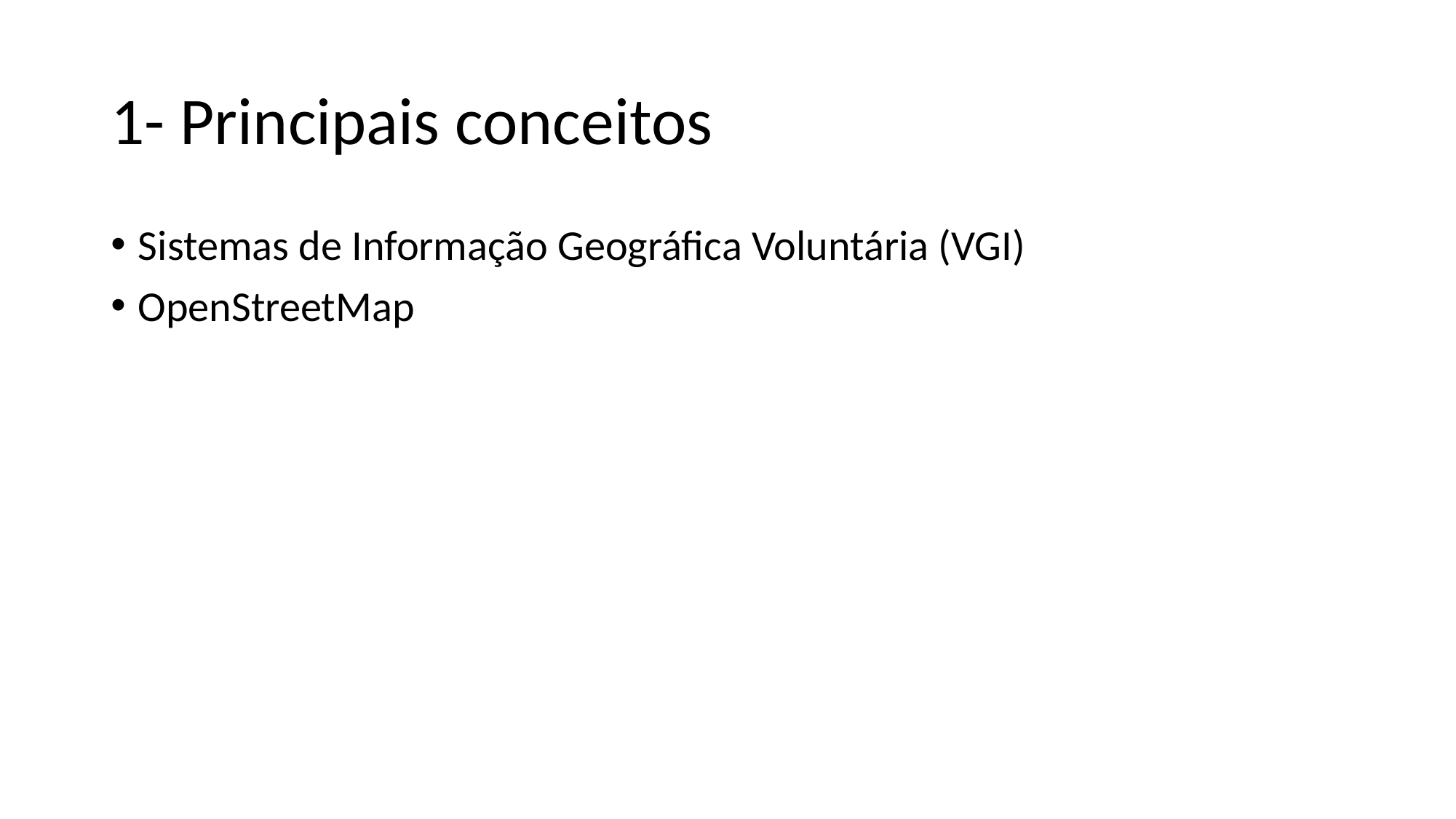

# 1- Principais conceitos
Sistemas de Informação Geográfica Voluntária (VGI)
OpenStreetMap